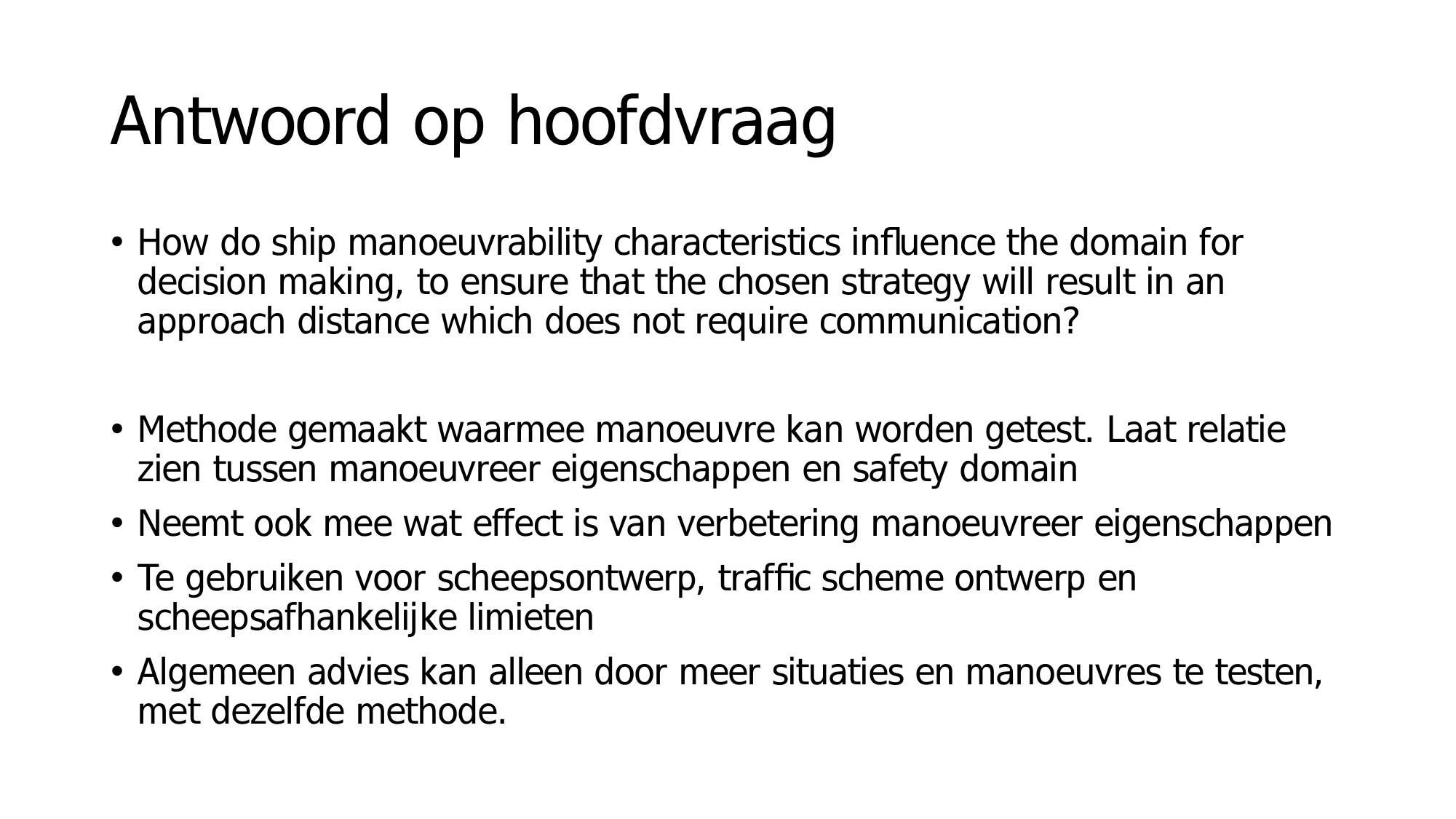

# Antwoord op hoofdvraag
How do ship manoeuvrability characteristics influence the domain for decision making, to ensure that the chosen strategy will result in an approach distance which does not require communication?

Methode gemaakt waarmee manoeuvre kan worden getest. Laat relatie zien tussen manoeuvreer eigenschappen en safety domain
Neemt ook mee wat effect is van verbetering manoeuvreer eigenschappen
Te gebruiken voor scheepsontwerp, traffic scheme ontwerp en scheepsafhankelijke limieten
Algemeen advies kan alleen door meer situaties en manoeuvres te testen, met dezelfde methode.